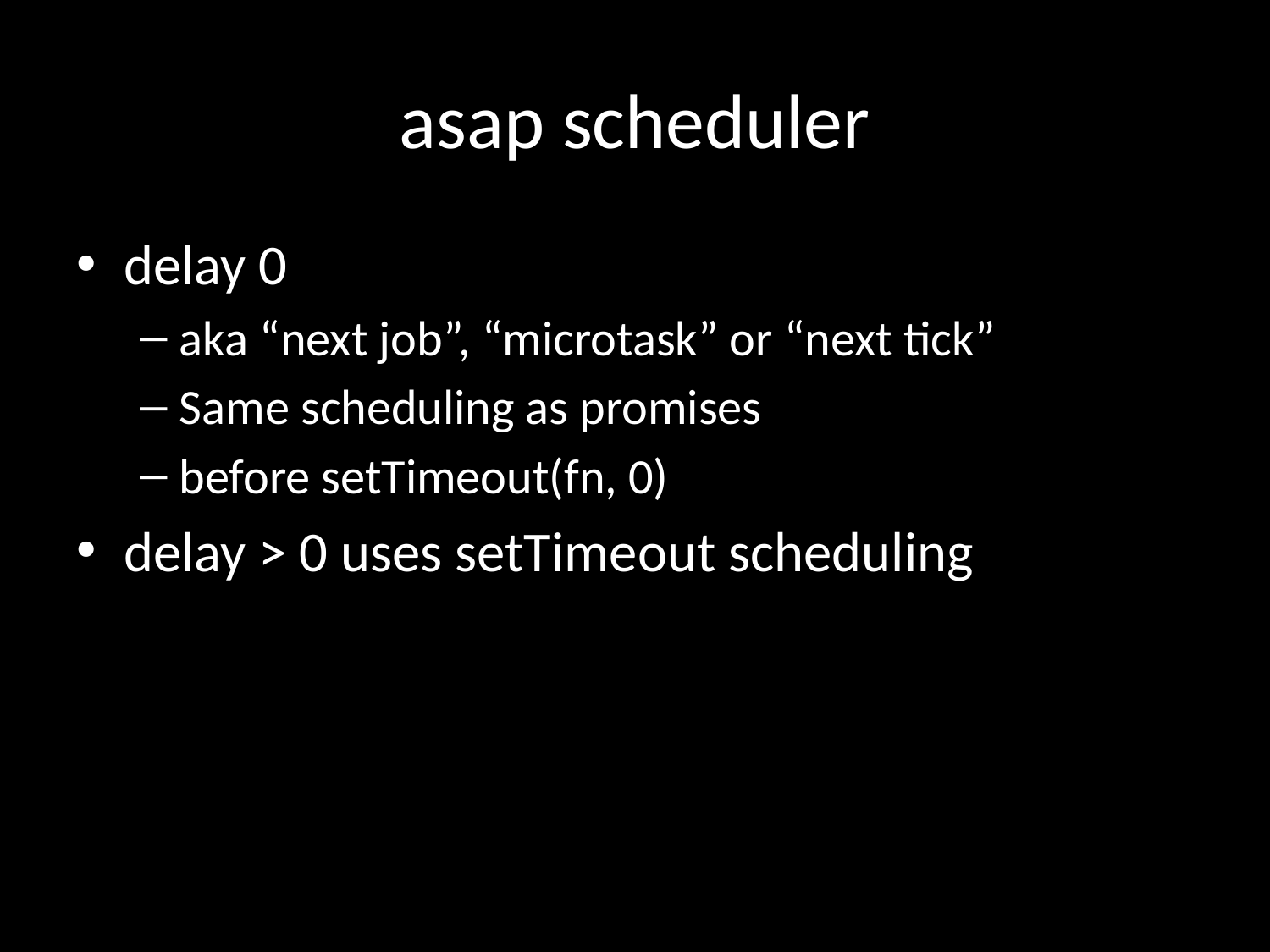

# asap scheduler
delay 0
aka “next job”, “microtask” or “next tick”
Same scheduling as promises
before setTimeout(fn, 0)
delay > 0 uses setTimeout scheduling